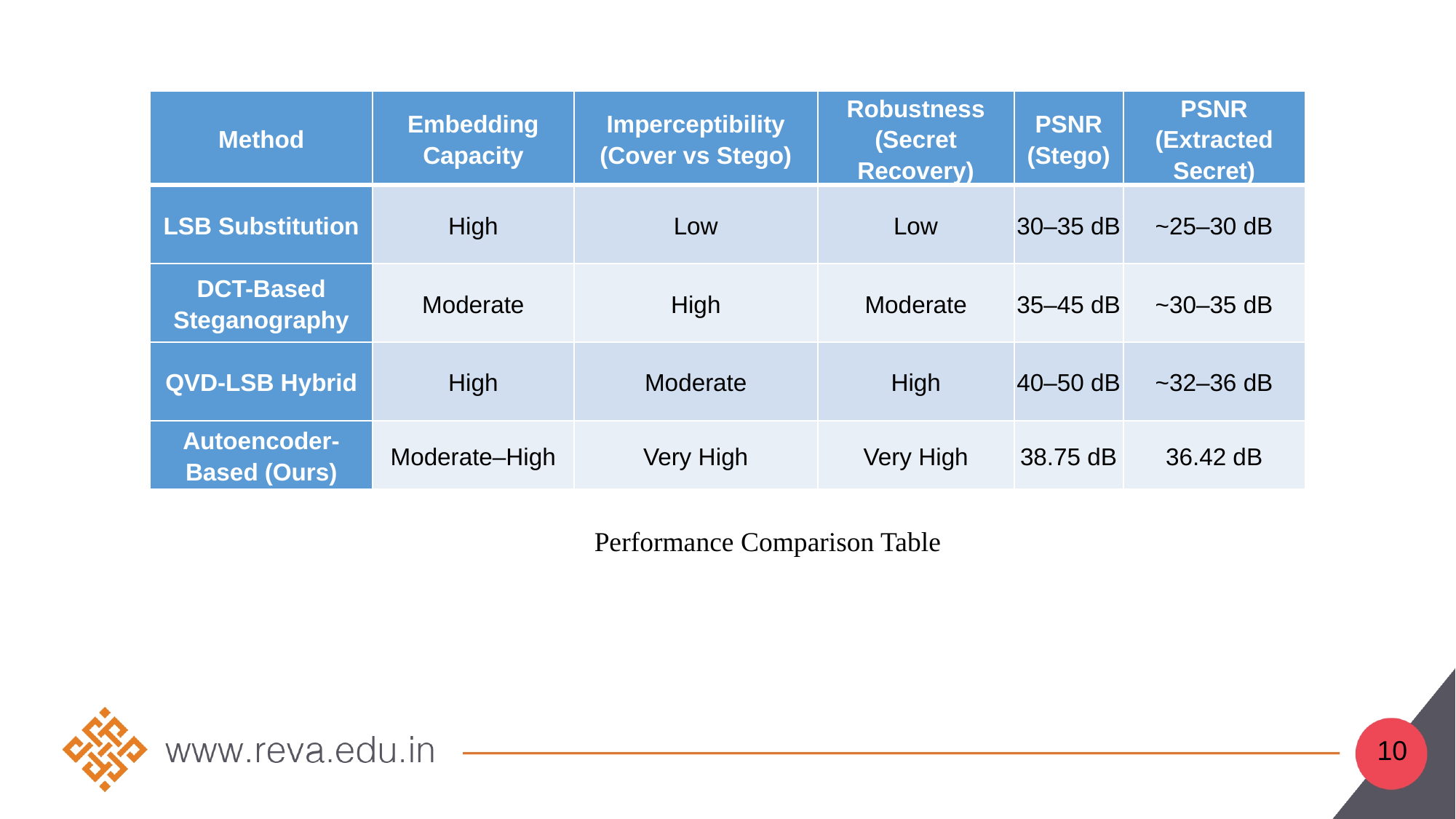

| Method | Embedding Capacity | Imperceptibility (Cover vs Stego) | Robustness (Secret Recovery) | PSNR (Stego) | PSNR (Extracted Secret) |
| --- | --- | --- | --- | --- | --- |
| LSB Substitution | High | Low | Low | 30–35 dB | ~25–30 dB |
| DCT-Based Steganography | Moderate | High | Moderate | 35–45 dB | ~30–35 dB |
| QVD-LSB Hybrid | High | Moderate | High | 40–50 dB | ~32–36 dB |
| Autoencoder-Based (Ours) | Moderate–High | Very High | Very High | 38.75 dB | 36.42 dB |
Performance Comparison Table
10